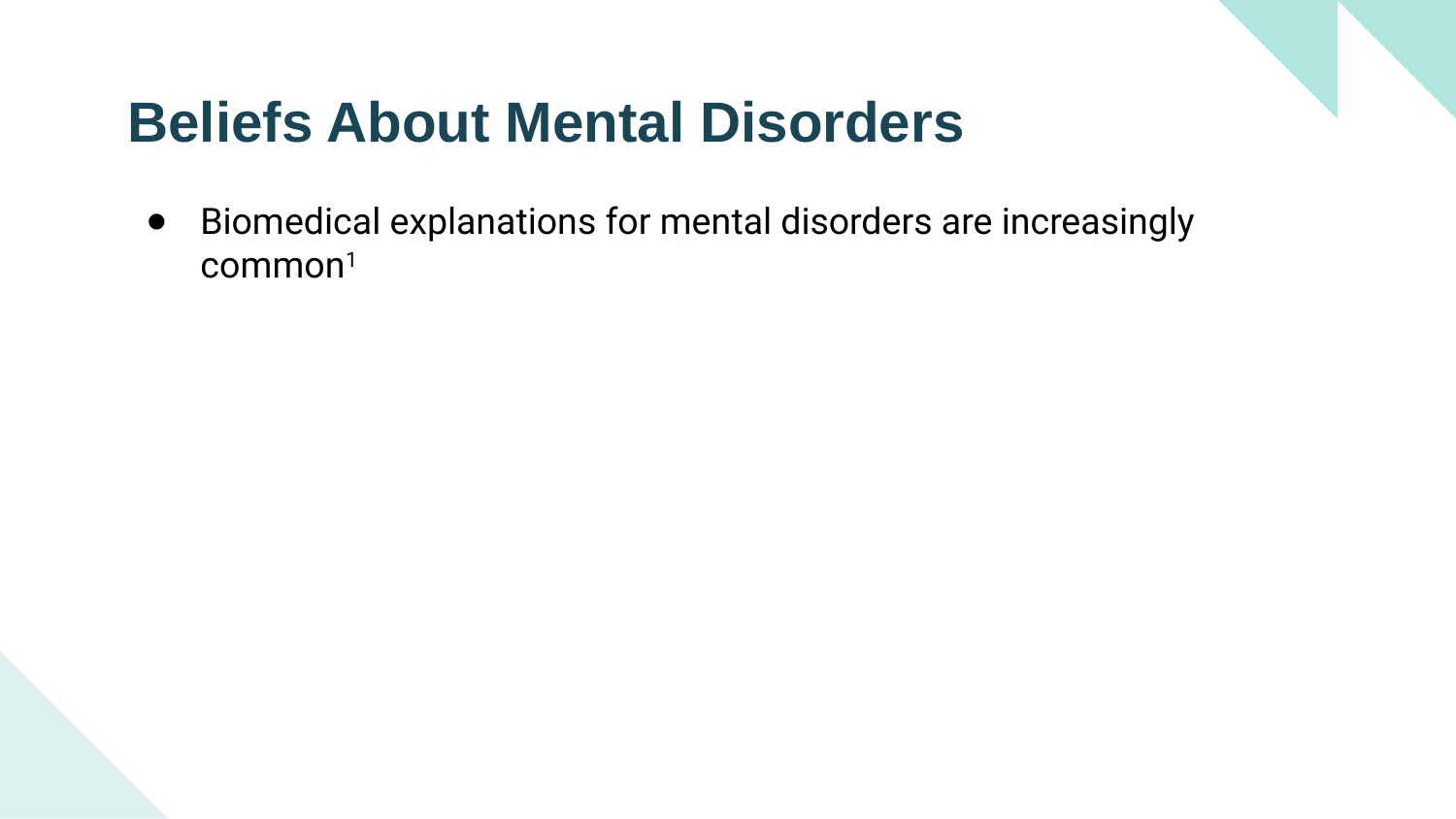

# Beliefs About Mental Disorders
Biomedical explanations for mental disorders are increasingly common1